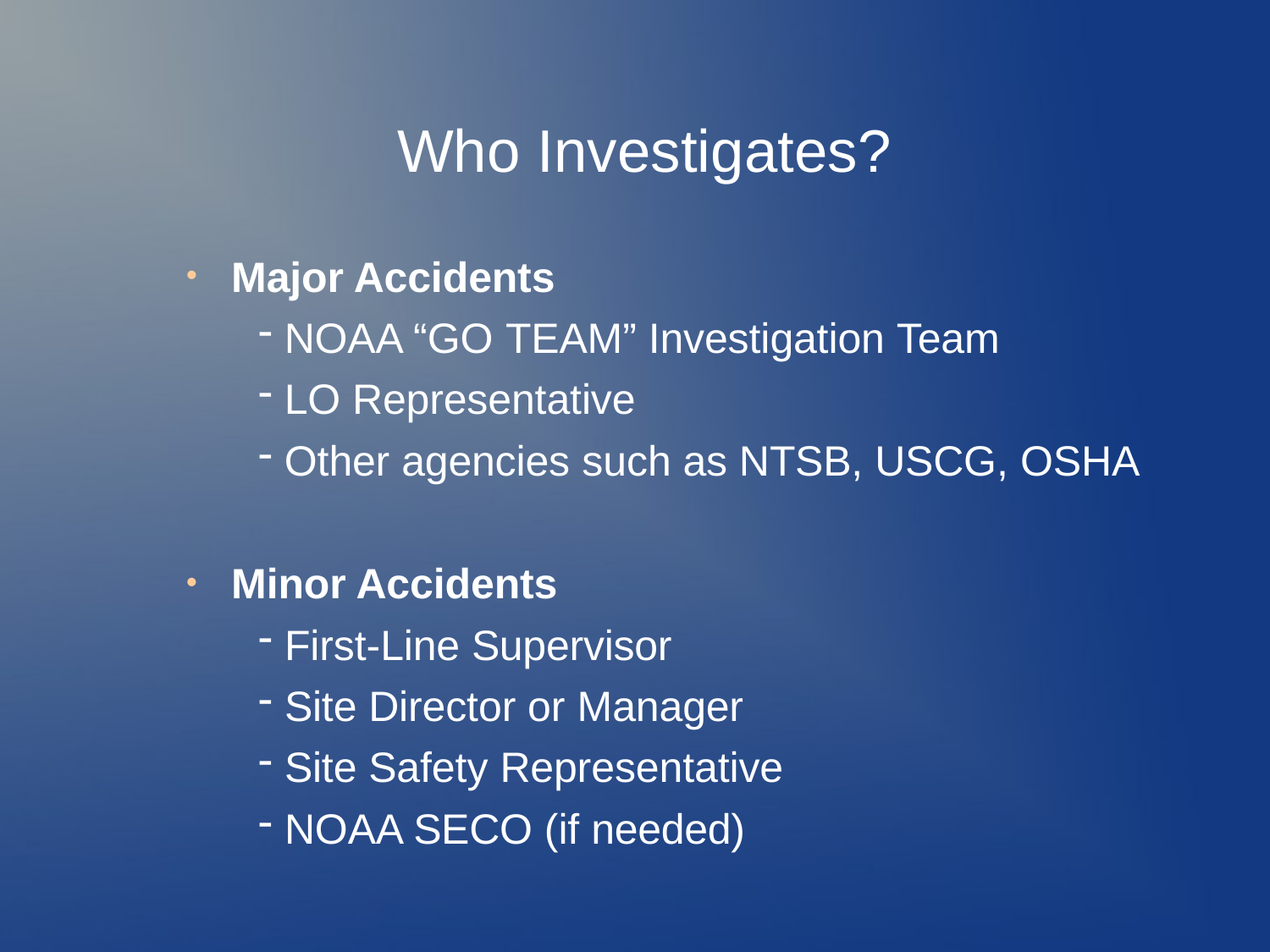

# Who Investigates?
Major Accidents
NOAA “GO TEAM” Investigation Team
LO Representative
Other agencies such as NTSB, USCG, OSHA
●
Minor Accidents
First-Line Supervisor
Site Director or Manager
Site Safety Representative
NOAA SECO (if needed)
●